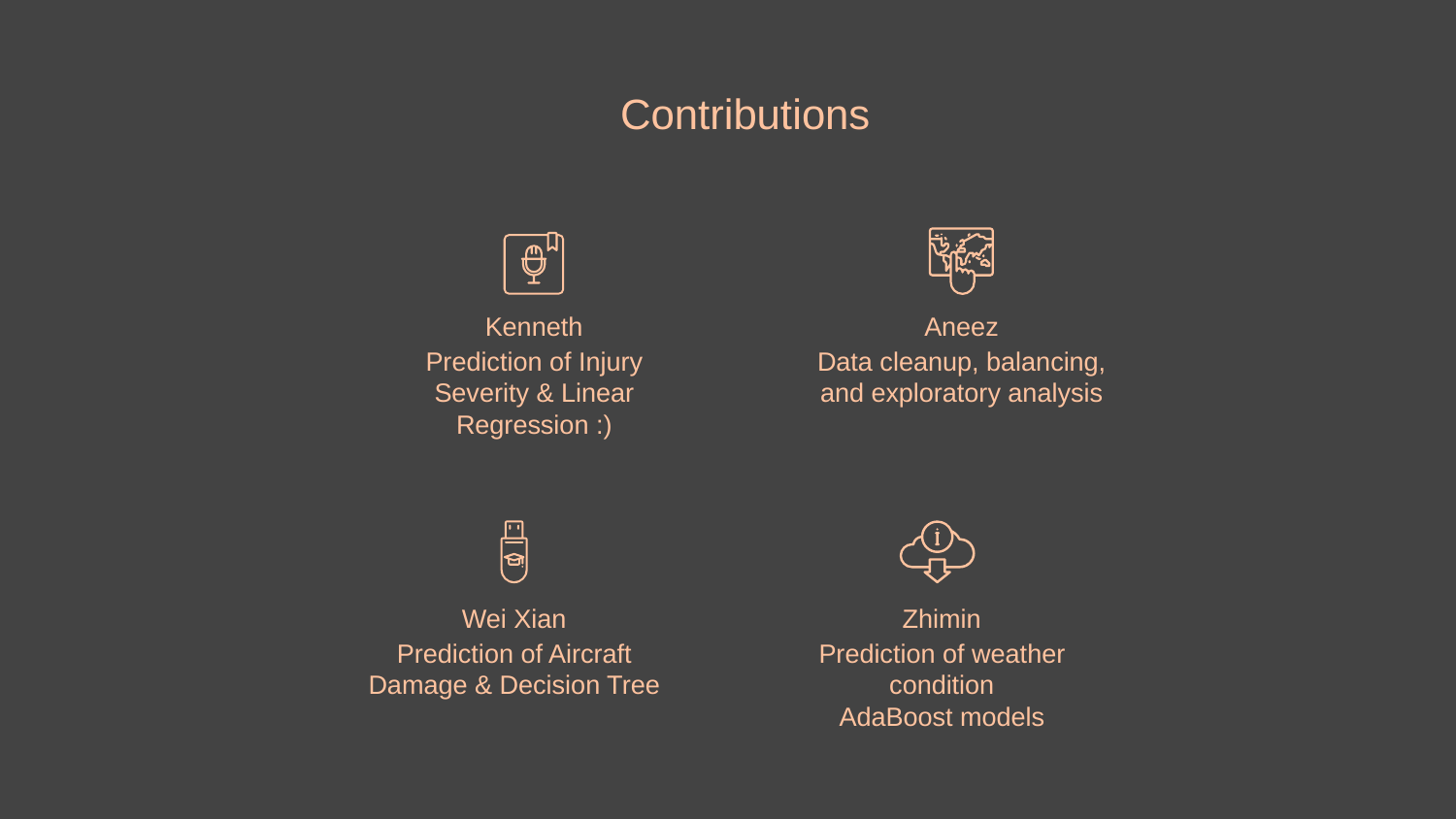

# Contributions

Kenneth
Aneez
Prediction of Injury Severity & Linear Regression :)
Data cleanup, balancing, and exploratory analysis

Wei Xian
Zhimin
Prediction of Aircraft Damage & Decision Tree
Prediction of weather condition
AdaBoost models